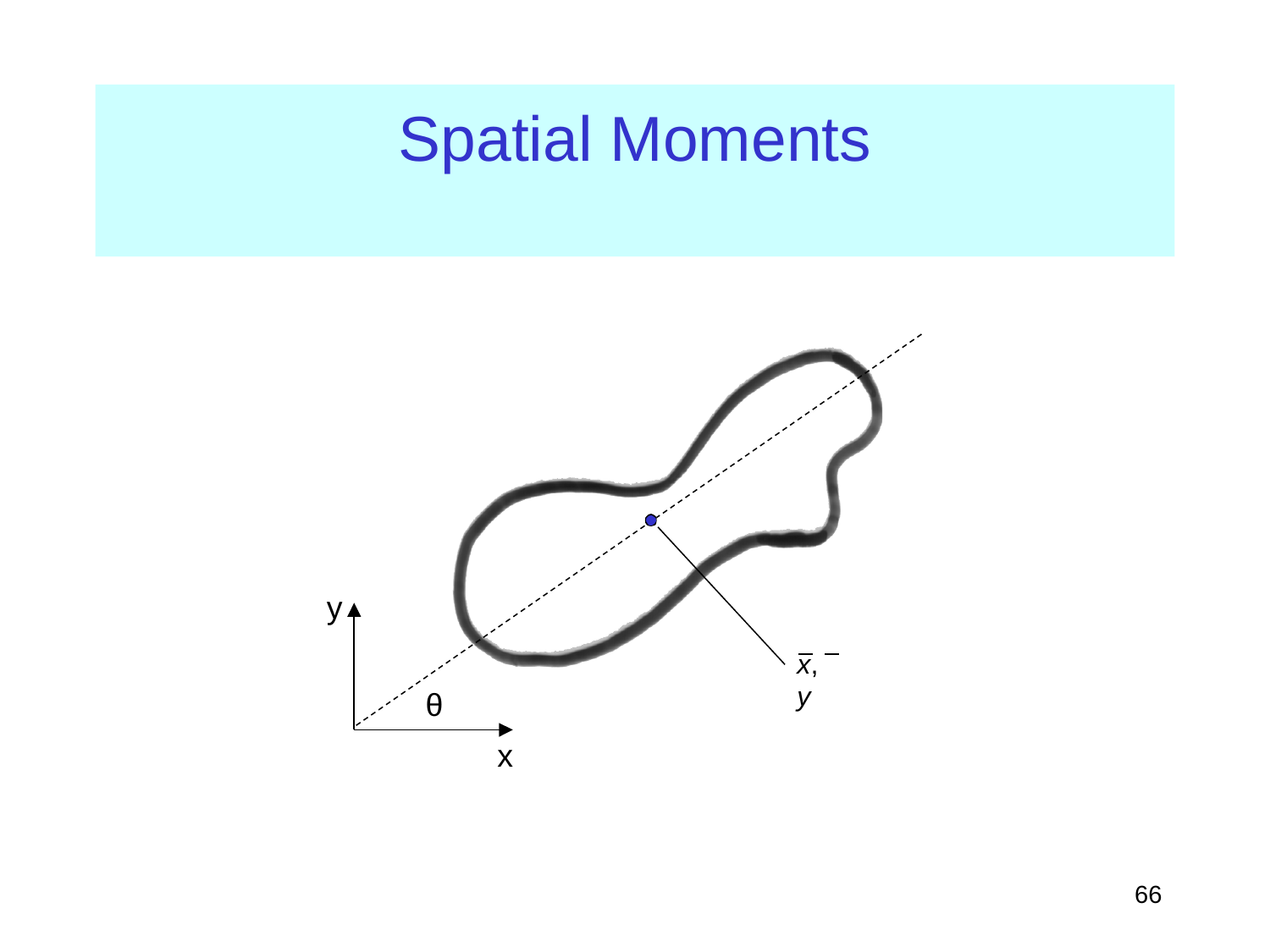

# Spatial Moments

y
x, y
θ
x
66